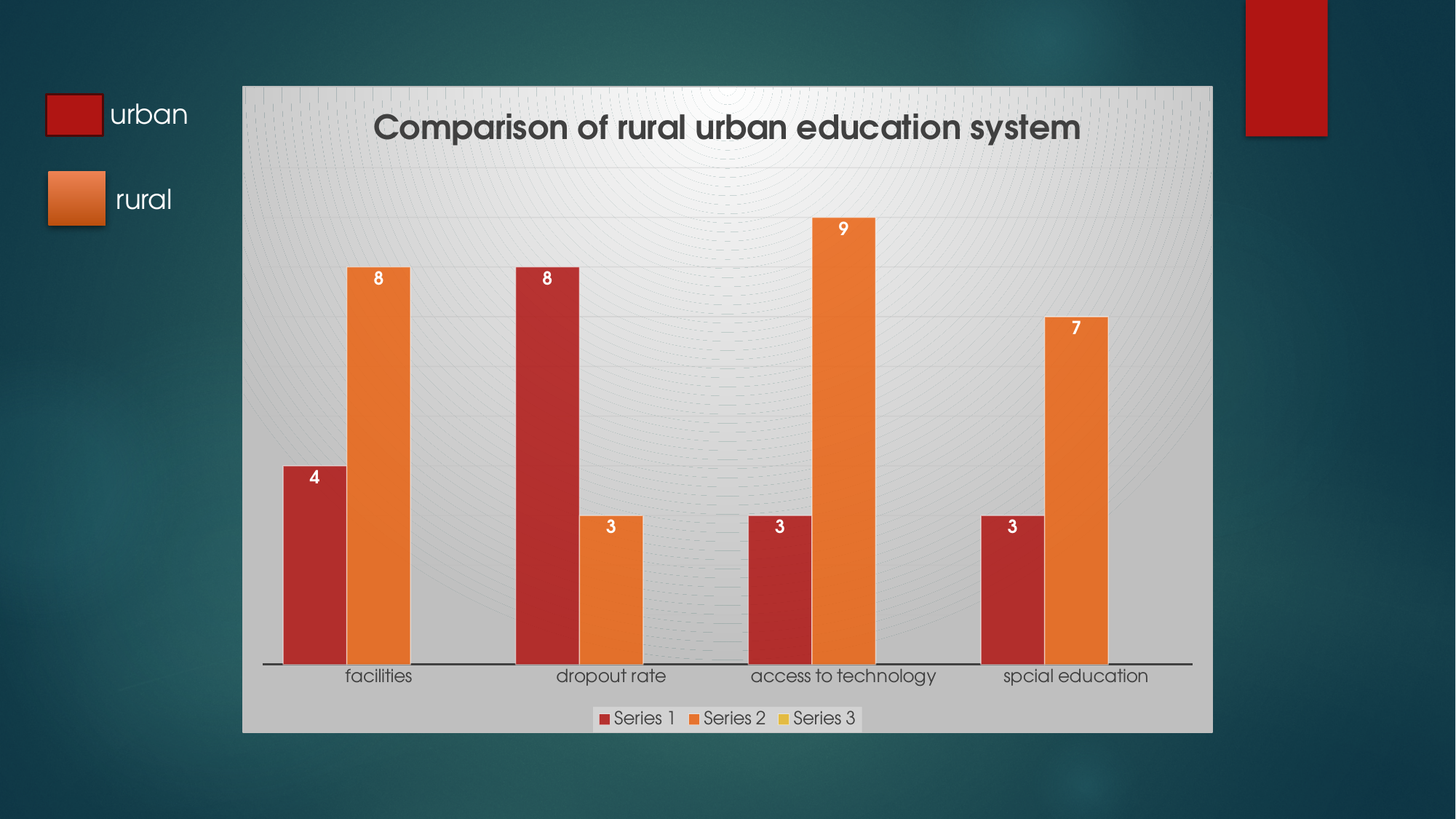

urban

### Chart: Comparison of rural urban education system

| Category | Series 1 | Series 2 | Series 3 |
|---|---|---|---|
| facilities | 4.0 | 8.0 | None |
| dropout rate | 8.0 | 3.0 | None |
| access to technology | 3.0 | 9.0 | None |
| spcial education | 3.0 | 7.0 | None |

rural